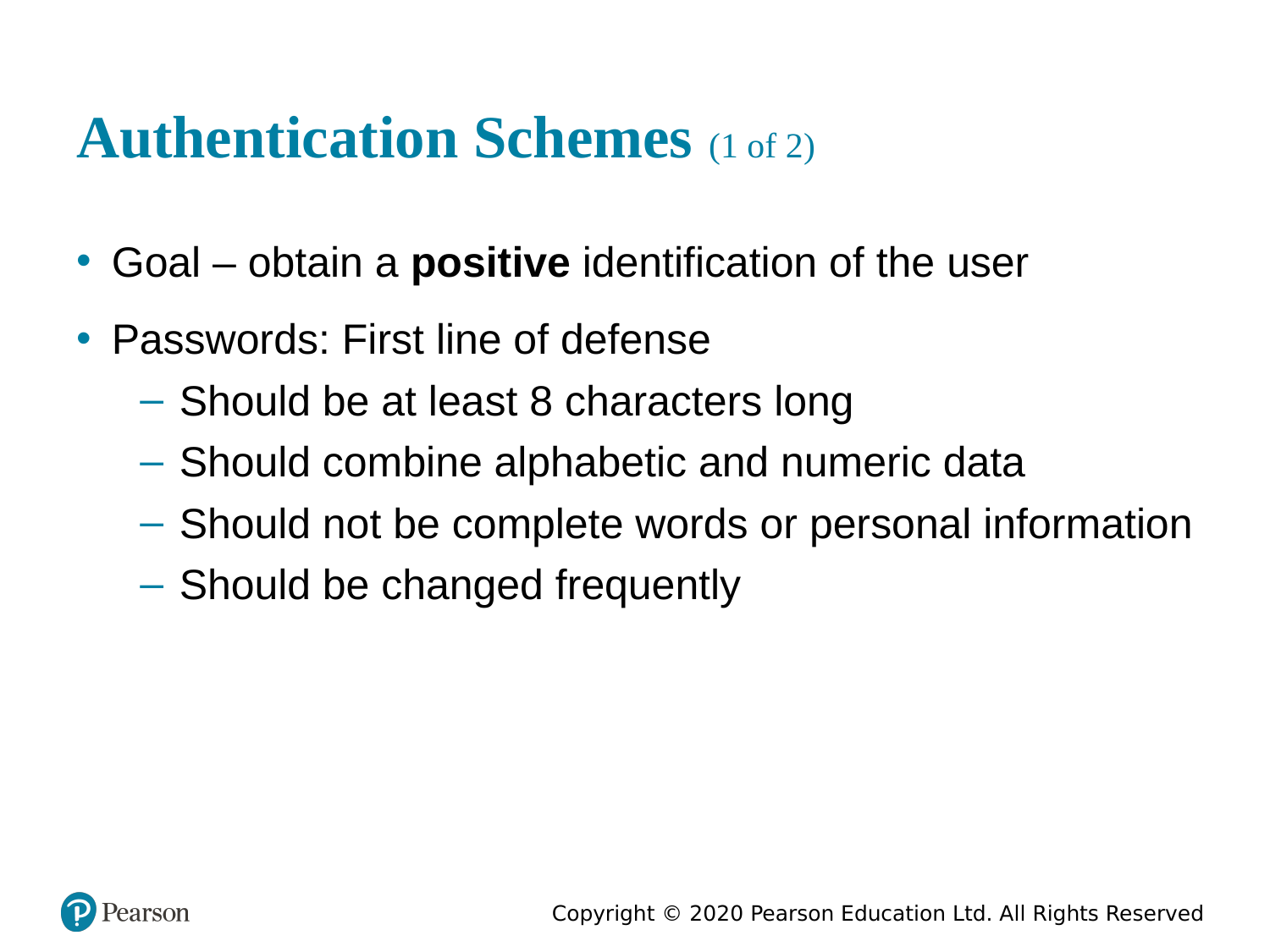

# Authentication Schemes (1 of 2)
Goal – obtain a positive identification of the user
Passwords: First line of defense
Should be at least 8 characters long
Should combine alphabetic and numeric data
Should not be complete words or personal information
Should be changed frequently